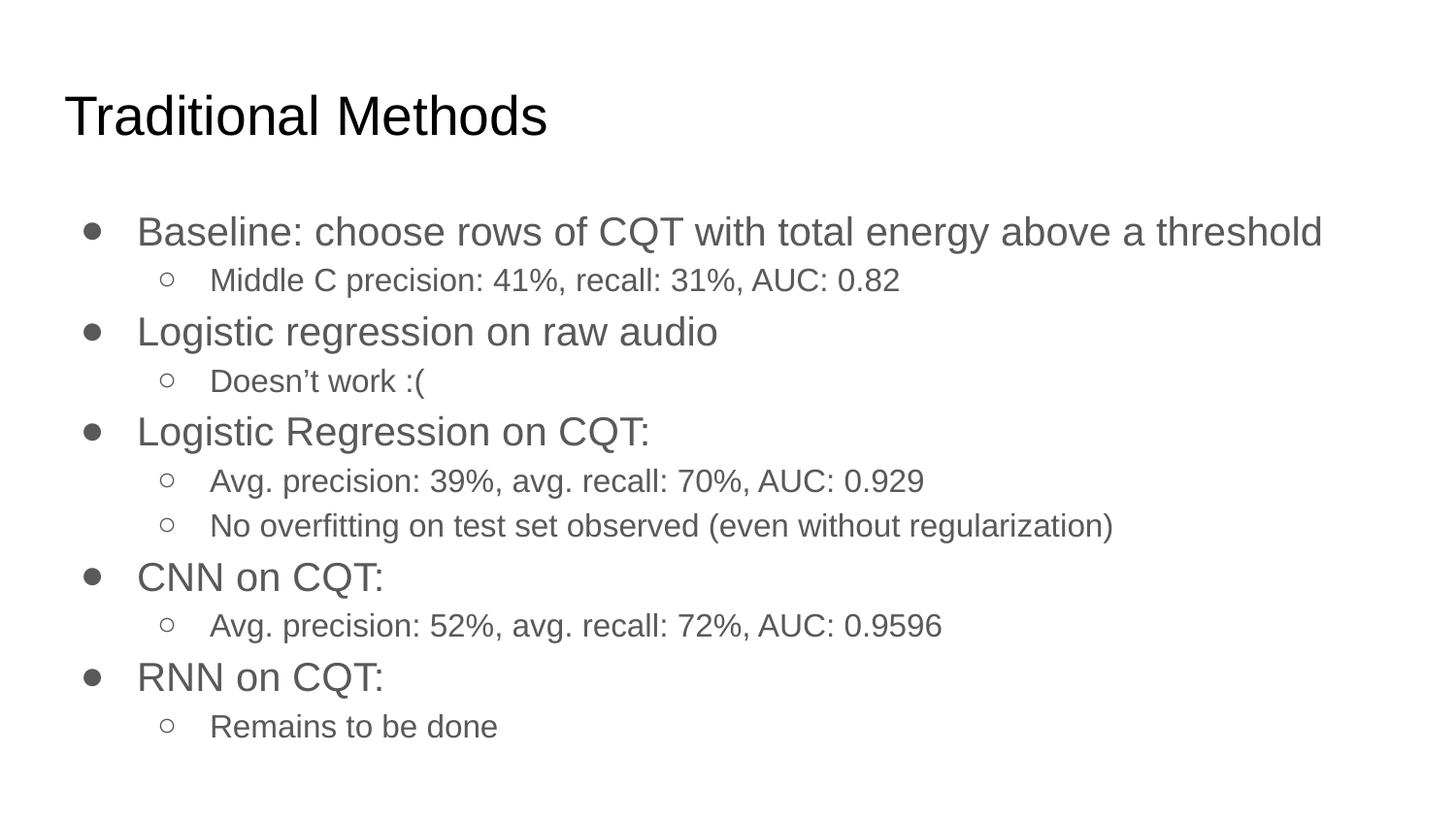

# Traditional Methods
Baseline: choose rows of CQT with total energy above a threshold
Middle C precision: 41%, recall: 31%, AUC: 0.82
Logistic regression on raw audio
Doesn’t work :(
Logistic Regression on CQT:
Avg. precision: 39%, avg. recall: 70%, AUC: 0.929
No overfitting on test set observed (even without regularization)
CNN on CQT:
Avg. precision: 52%, avg. recall: 72%, AUC: 0.9596
RNN on CQT:
Remains to be done